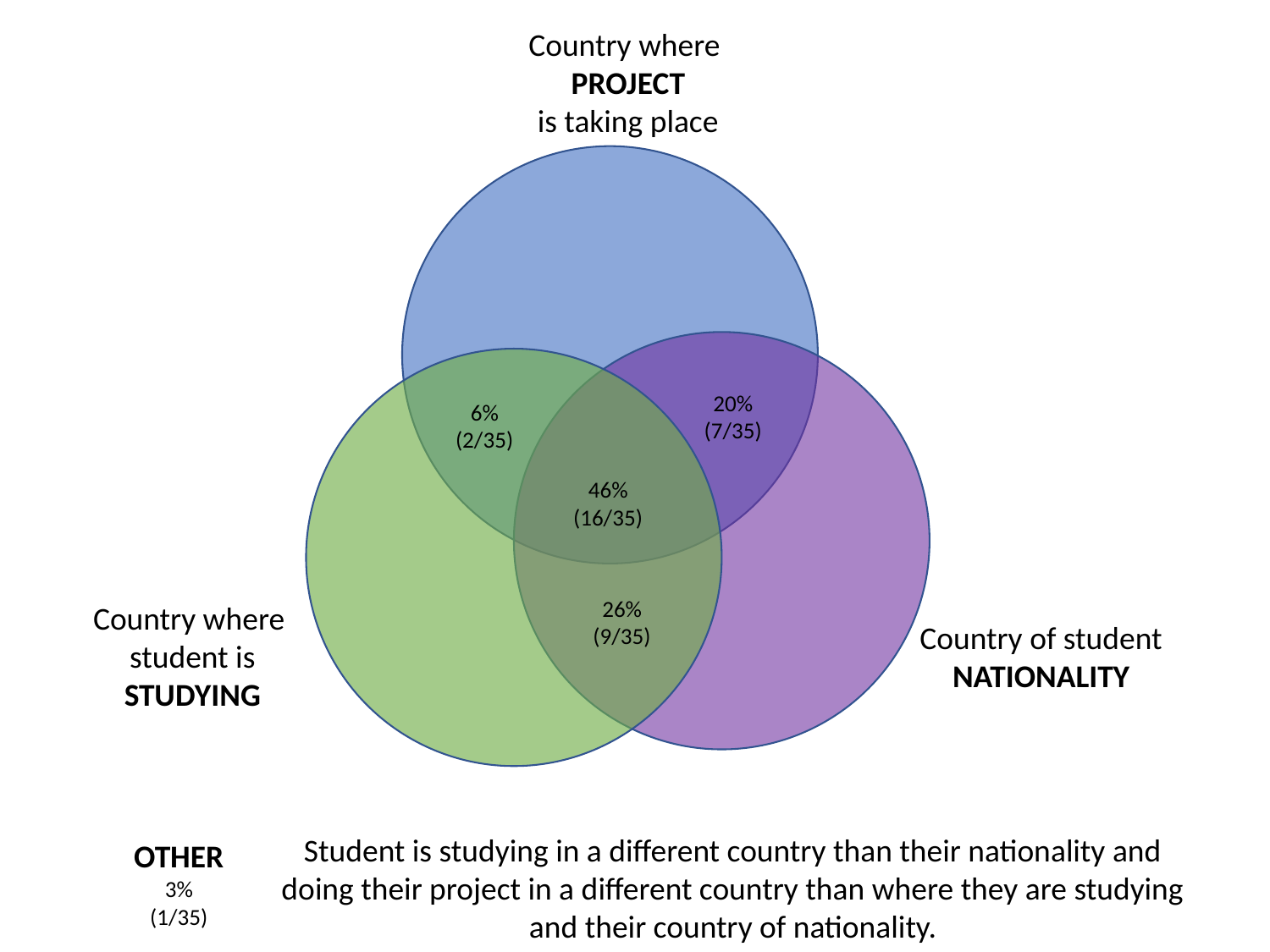

Country where
PROJECT
is taking place

20%
(7/35)
6%
(2/35)
46%
(16/35)
26%
(9/35)
Country where
student is
STUDYING
Country of student
NATIONALITY
Student is studying in a different country than their nationality and doing their project in a different country than where they are studying and their country of nationality.
OTHER
3%
(1/35)